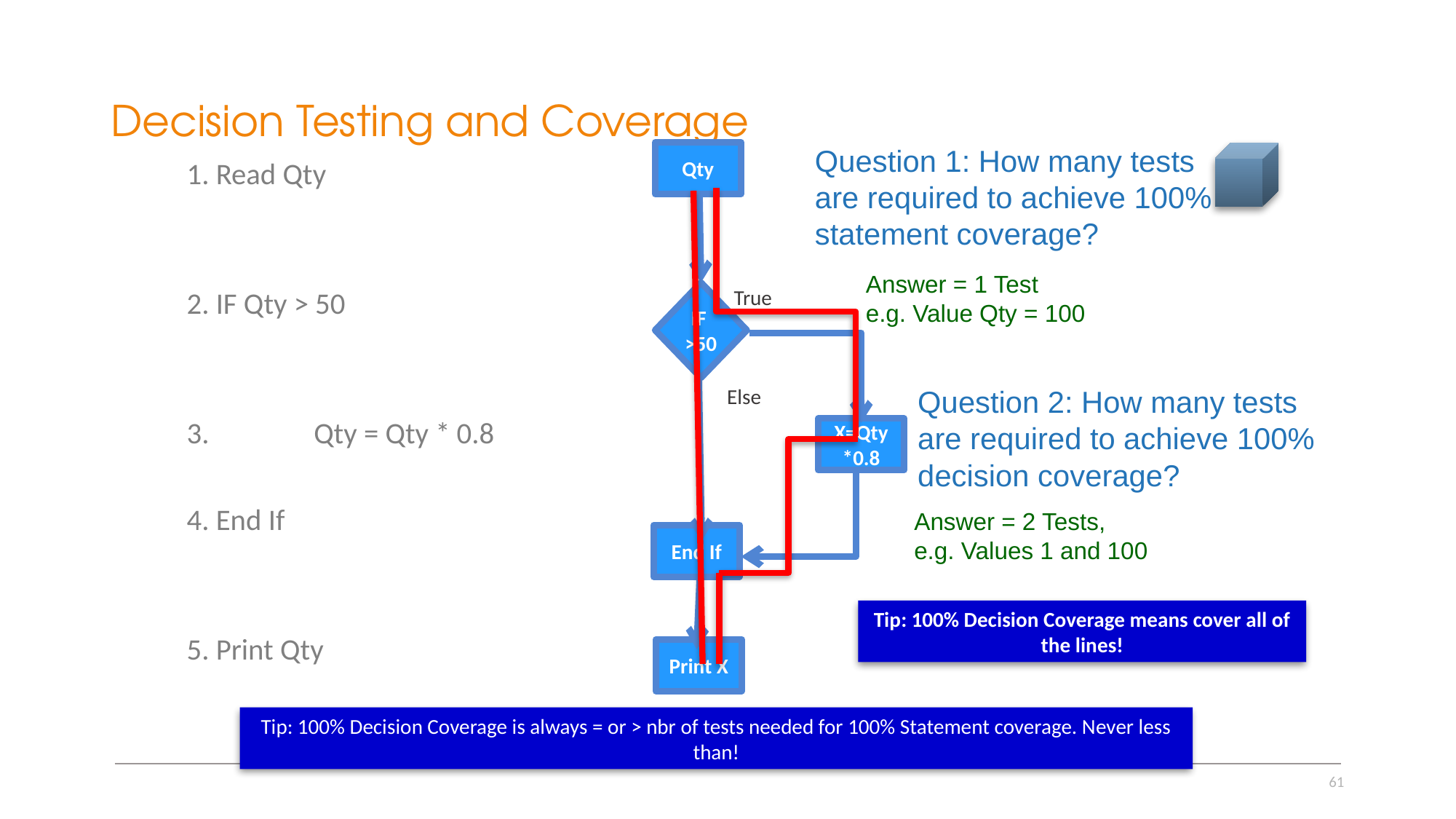

# Decision Testing and Coverage
Question 1: How many tests are required to achieve 100% statement coverage?
Qty

1. Read Qty

2. IF Qty > 50

3.    	Qty = Qty * 0.8

4. End If

5. Print Qty

Answer = 1 Test
e.g. Value Qty = 100
True
IF
>50
Question 2: How many tests are required to achieve 100% decision coverage?
Else
X=Qty*0.8
Answer = 2 Tests,
e.g. Values 1 and 100
End If
Tip: 100% Decision Coverage means cover all of the lines!
Print X
Tip: 100% Decision Coverage is always = or > nbr of tests needed for 100% Statement coverage. Never less than!
61